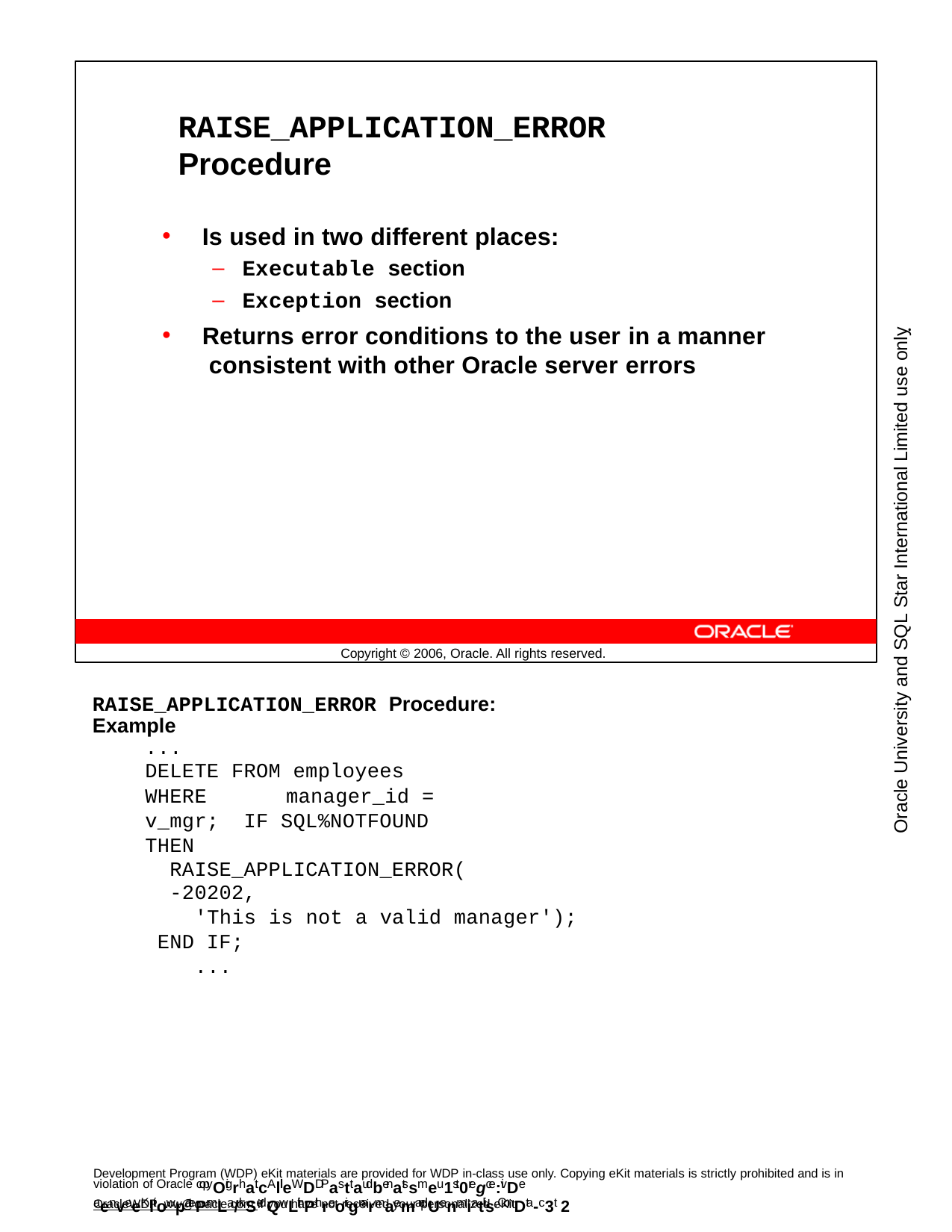

RAISE_APPLICATION_ERROR Procedure
Is used in two different places:
Executable section
Exception section
Returns error conditions to the user in a manner  consistent with other Oracle server errors
Oracle University and SQL Star International Limited use onlyฺ
Copyright © 2006, Oracle. All rights reserved.
RAISE_APPLICATION_ERROR Procedure: Example
...
DELETE FROM employees
WHERE	manager_id = v_mgr;  IF SQL%NOTFOUND THEN
RAISE_APPLICATION_ERROR(-20202,
'This is not a valid manager');  END IF;
...
Development Program (WDP) eKit materials are provided for WDP in-class use only. Copying eKit materials is strictly prohibited and is in
violation of Oracle copyOrigrhat.cAllleWDDPasttaudbenatssmeu1st0regce:ivDe aenveeKlitowpatePrmLa/rkSedQwLithPthreoir gnarmaemandUenmiatils. ConDta-c3t 2
OracleWDP_ww@oracle.com if you have not received your personalized eKit.